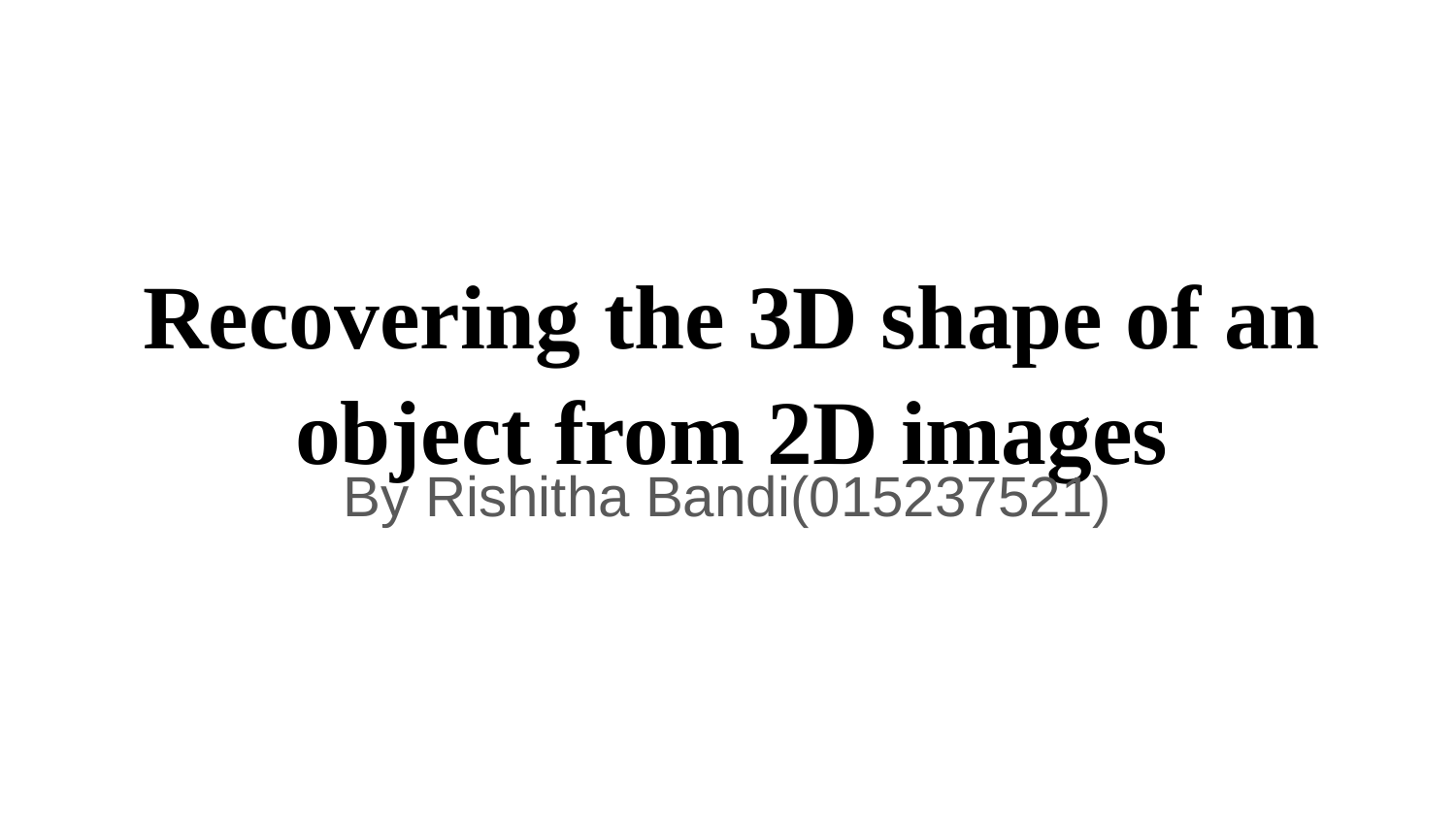

# Recovering the 3D shape of an object from 2D images

By Rishitha Bandi(015237521)